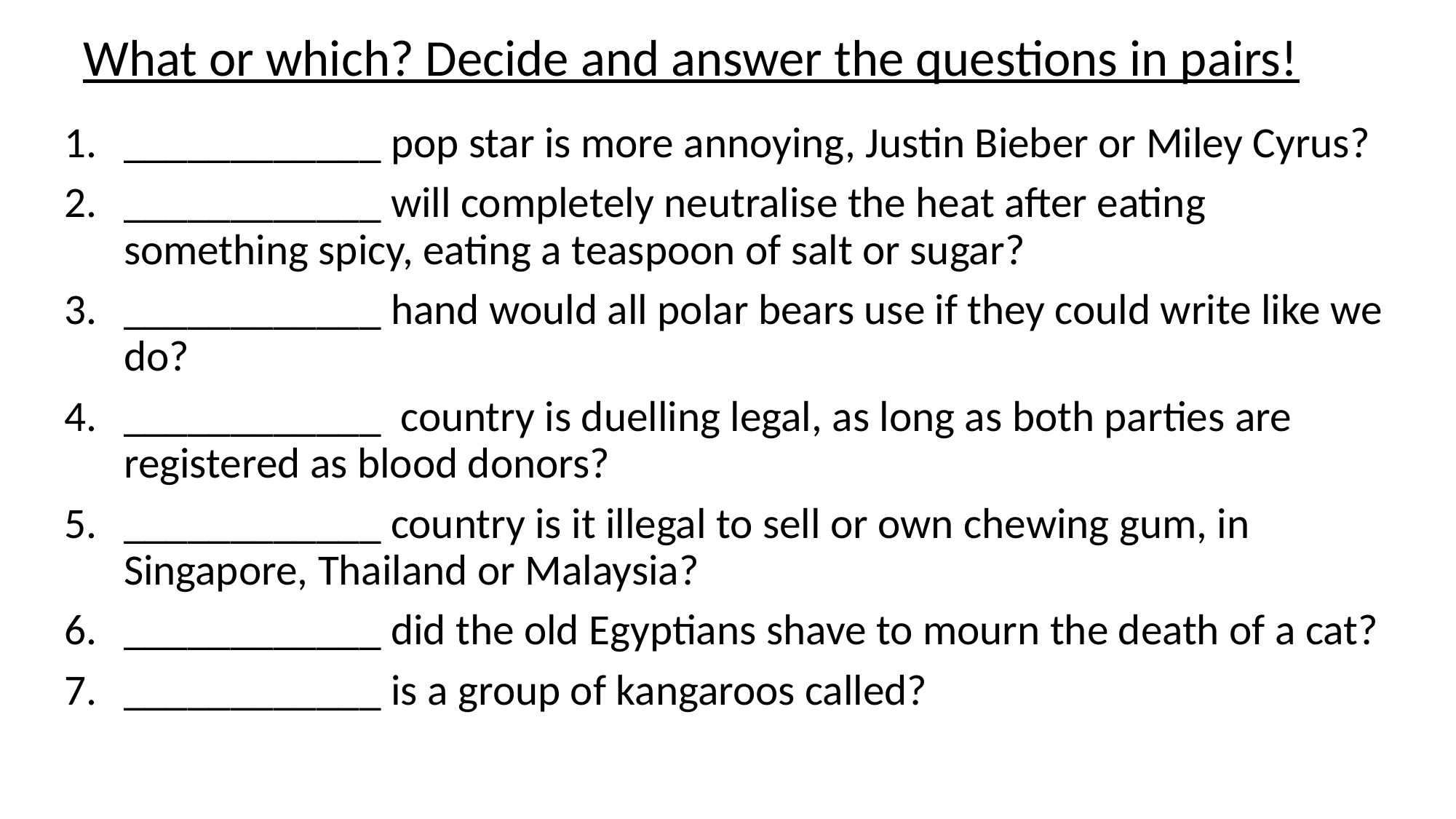

# What or which? Decide and answer the questions in pairs!
____________ pop star is more annoying, Justin Bieber or Miley Cyrus?
____________ will completely neutralise the heat after eating something spicy, eating a teaspoon of salt or sugar?
____________ hand would all polar bears use if they could write like we do?
____________  country is duelling legal, as long as both parties are registered as blood donors?
____________ country is it illegal to sell or own chewing gum, in Singapore, Thailand or Malaysia?
____________ did the old Egyptians shave to mourn the death of a cat?
____________ is a group of kangaroos called?